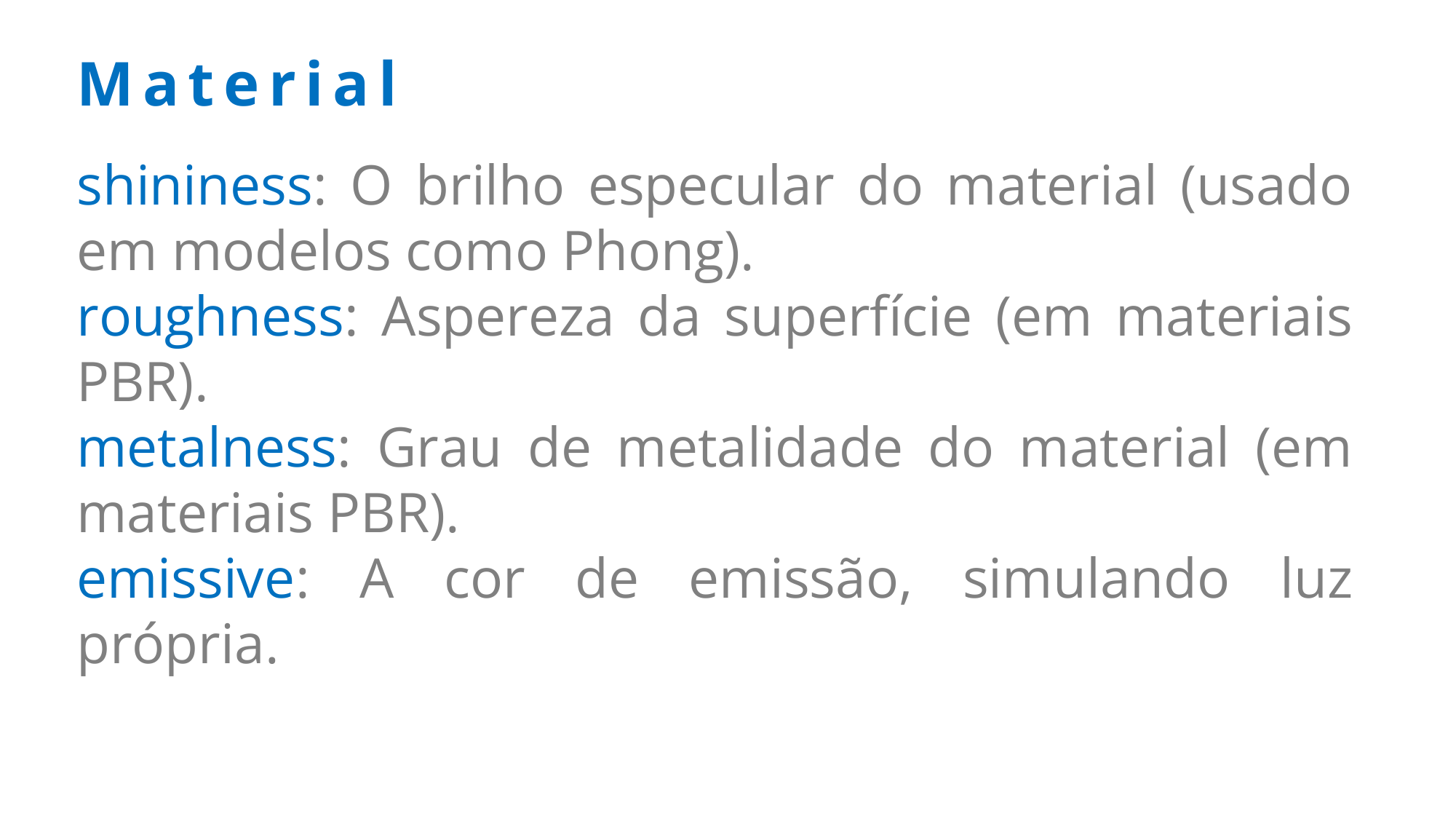

Material
shininess: O brilho especular do material (usado em modelos como Phong).
roughness: Aspereza da superfície (em materiais PBR).
metalness: Grau de metalidade do material (em materiais PBR).
emissive: A cor de emissão, simulando luz própria.